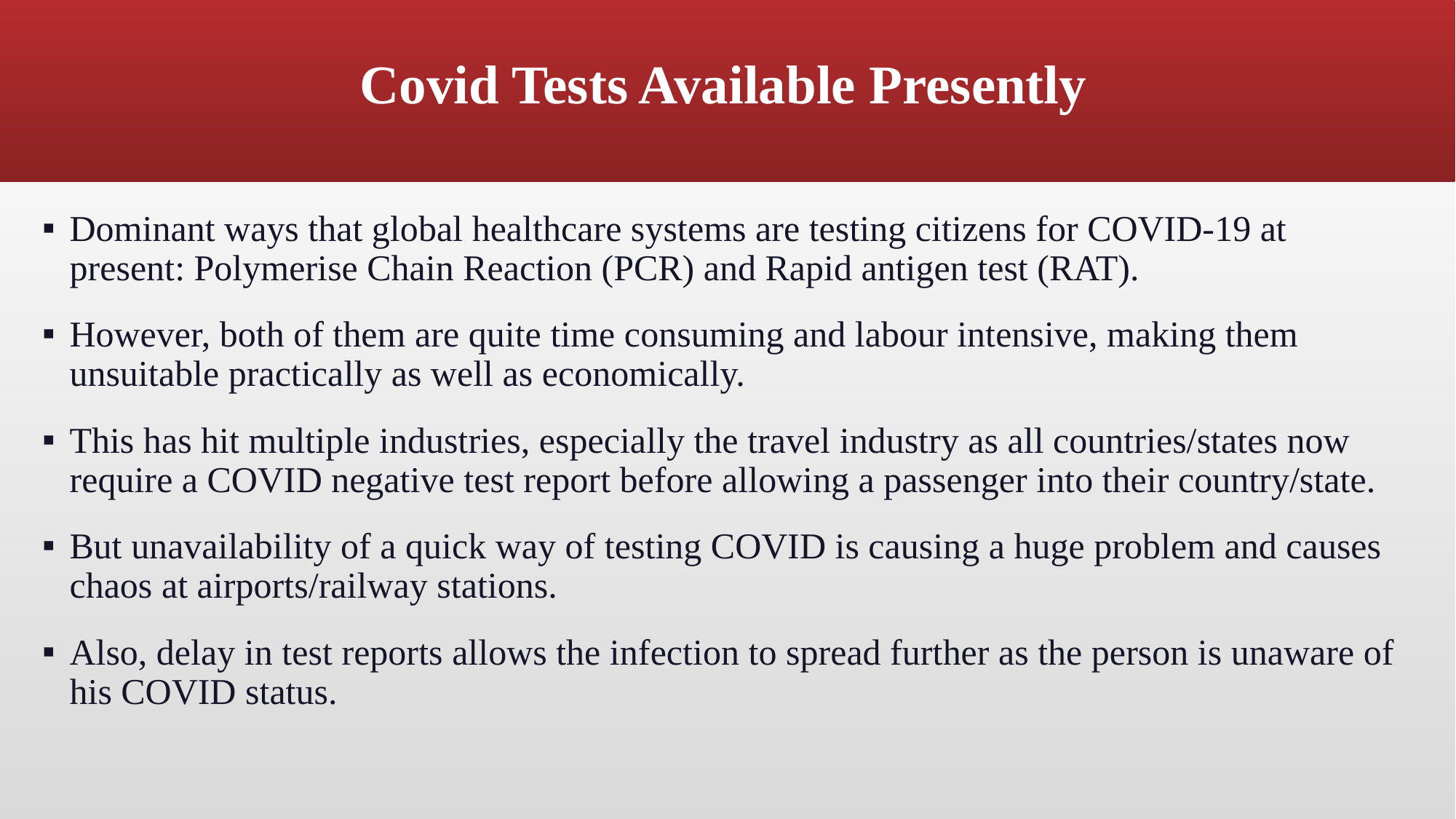

# Covid Tests Available Presently
Dominant ways that global healthcare systems are testing citizens for COVID-19 at present: Polymerise Chain Reaction (PCR) and Rapid antigen test (RAT).
However, both of them are quite time consuming and labour intensive, making them unsuitable practically as well as economically.
This has hit multiple industries, especially the travel industry as all countries/states now require a COVID negative test report before allowing a passenger into their country/state.
But unavailability of a quick way of testing COVID is causing a huge problem and causes chaos at airports/railway stations.
Also, delay in test reports allows the infection to spread further as the person is unaware of his COVID status.